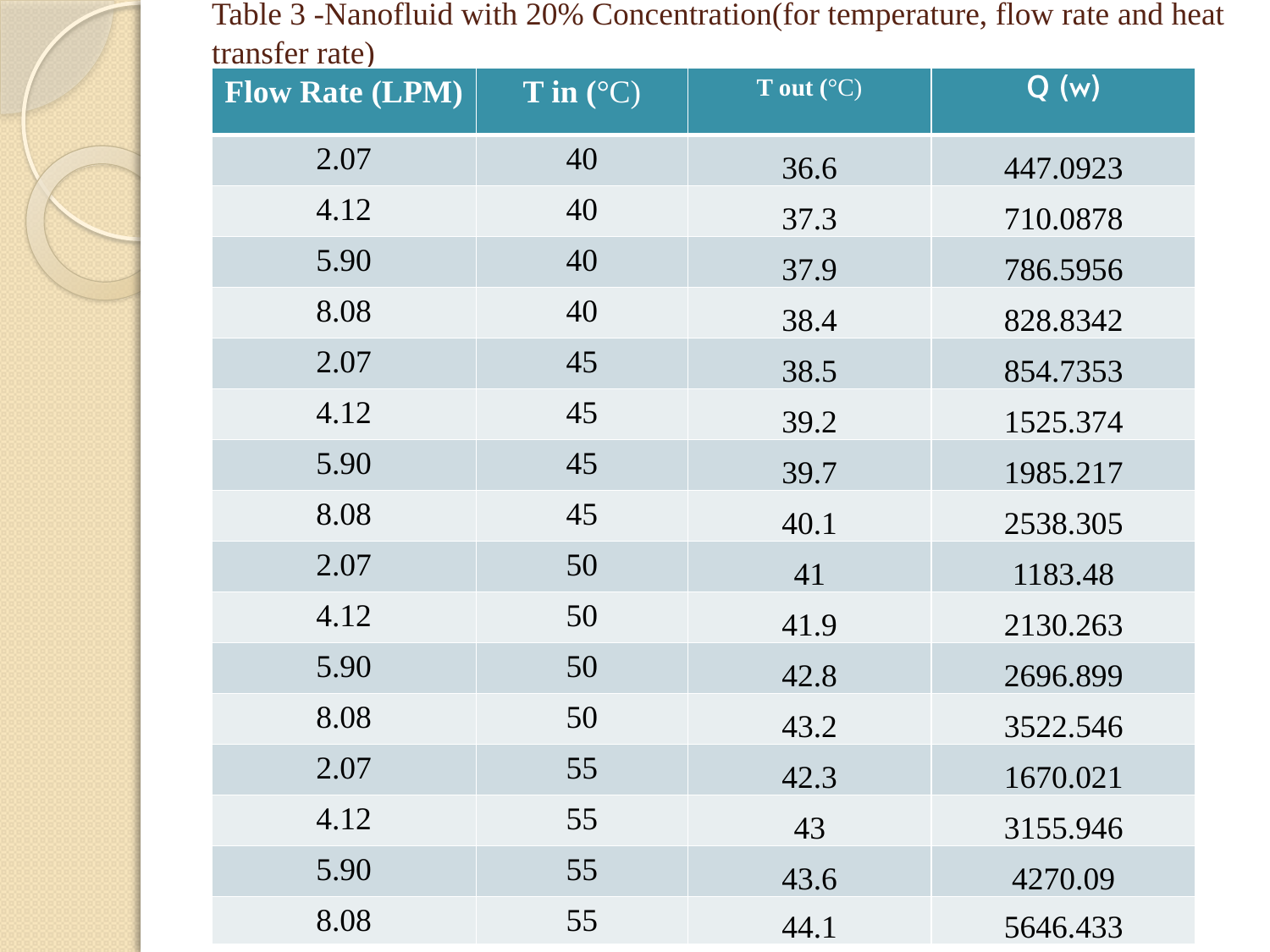

# Table 3 -Nanofluid with 20% Concentration(for temperature, flow rate and heat transfer rate)
| Flow Rate (LPM) | T in (°C) | T out (°C) | Q (w) |
| --- | --- | --- | --- |
| 2.07 | 40 | 36.6 | 447.0923 |
| 4.12 | 40 | 37.3 | 710.0878 |
| 5.90 | 40 | 37.9 | 786.5956 |
| 8.08 | 40 | 38.4 | 828.8342 |
| 2.07 | 45 | 38.5 | 854.7353 |
| 4.12 | 45 | 39.2 | 1525.374 |
| 5.90 | 45 | 39.7 | 1985.217 |
| 8.08 | 45 | 40.1 | 2538.305 |
| 2.07 | 50 | 41 | 1183.48 |
| 4.12 | 50 | 41.9 | 2130.263 |
| 5.90 | 50 | 42.8 | 2696.899 |
| 8.08 | 50 | 43.2 | 3522.546 |
| 2.07 | 55 | 42.3 | 1670.021 |
| 4.12 | 55 | 43 | 3155.946 |
| 5.90 | 55 | 43.6 | 4270.09 |
| 8.08 | 55 | 44.1 | 5646.433 |